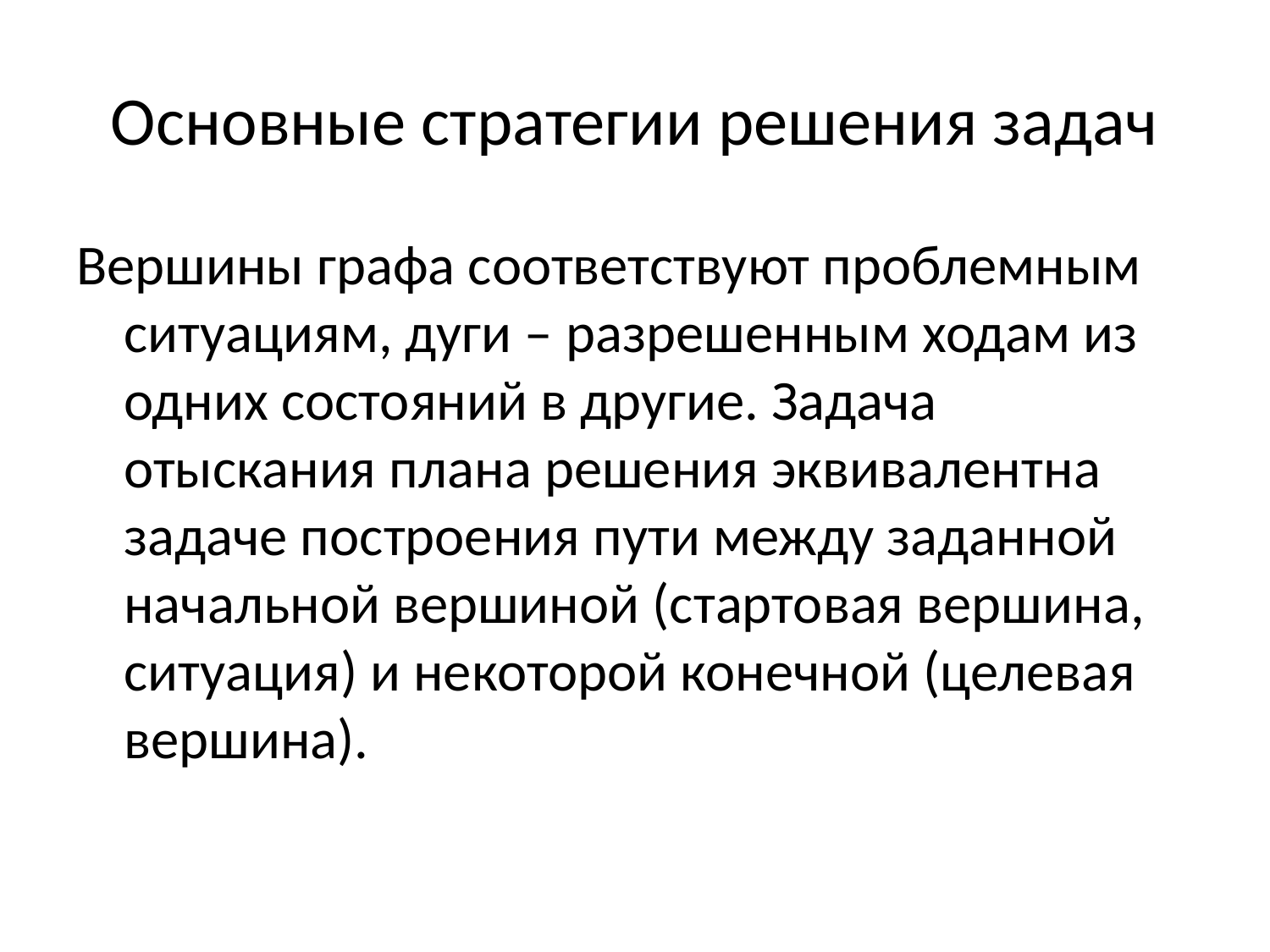

# Основные стратегии решения задач
Вершины графа соответствуют проблемным ситуациям, дуги – разрешенным ходам из одних состояний в другие. Задача отыскания плана решения эквивалентна задаче построения пути между заданной начальной вершиной (стартовая вершина, ситуация) и некоторой конечной (целевая вершина).